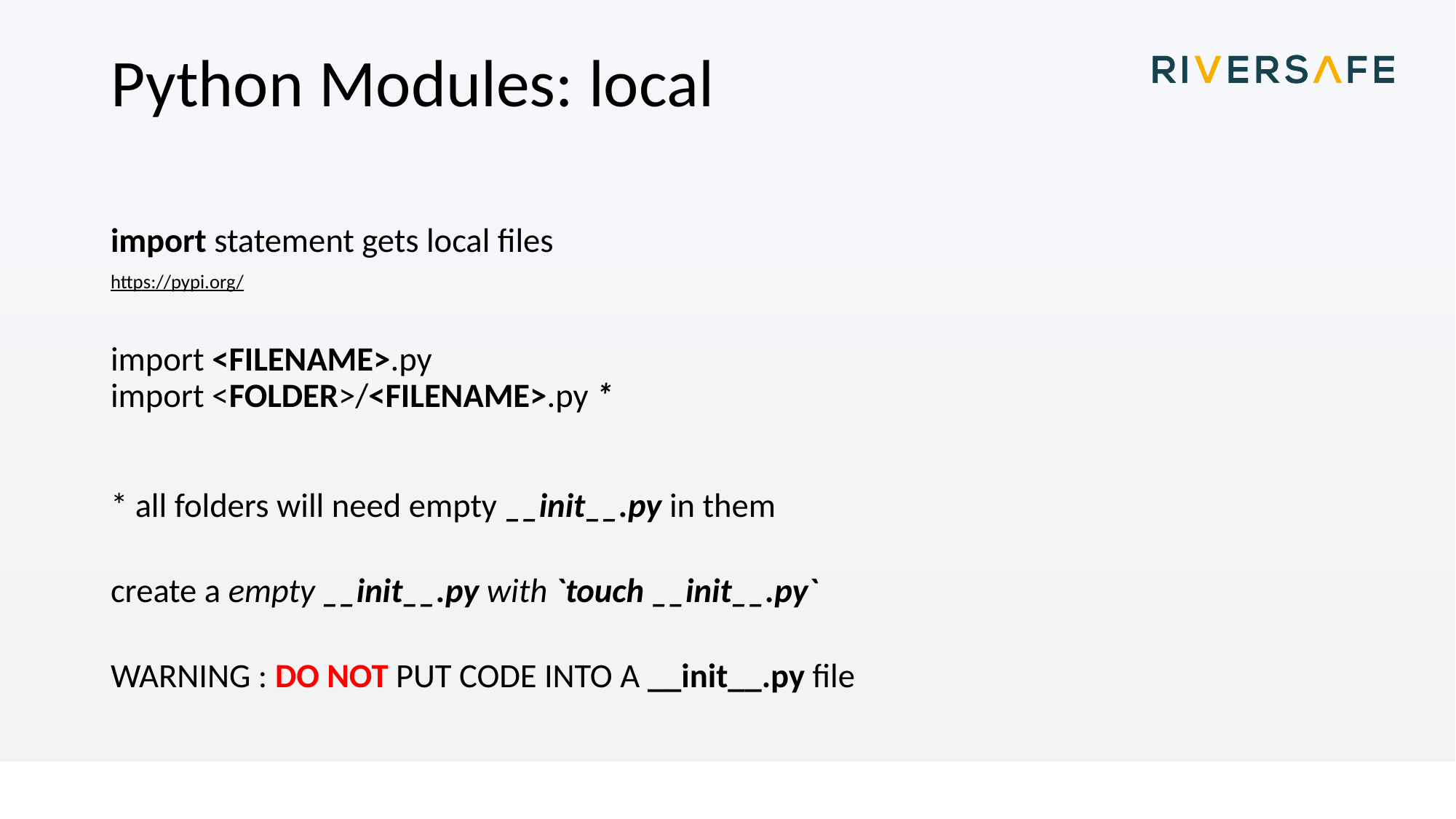

# Python Modules: local
import statement gets local files
https://pypi.org/
import <FILENAME>.py
import <FOLDER>/<FILENAME>.py *
* all folders will need empty __init__.py in them
create a empty __init__.py with `touch __init__.py`
WARNING : DO NOT PUT CODE INTO A __init__.py file